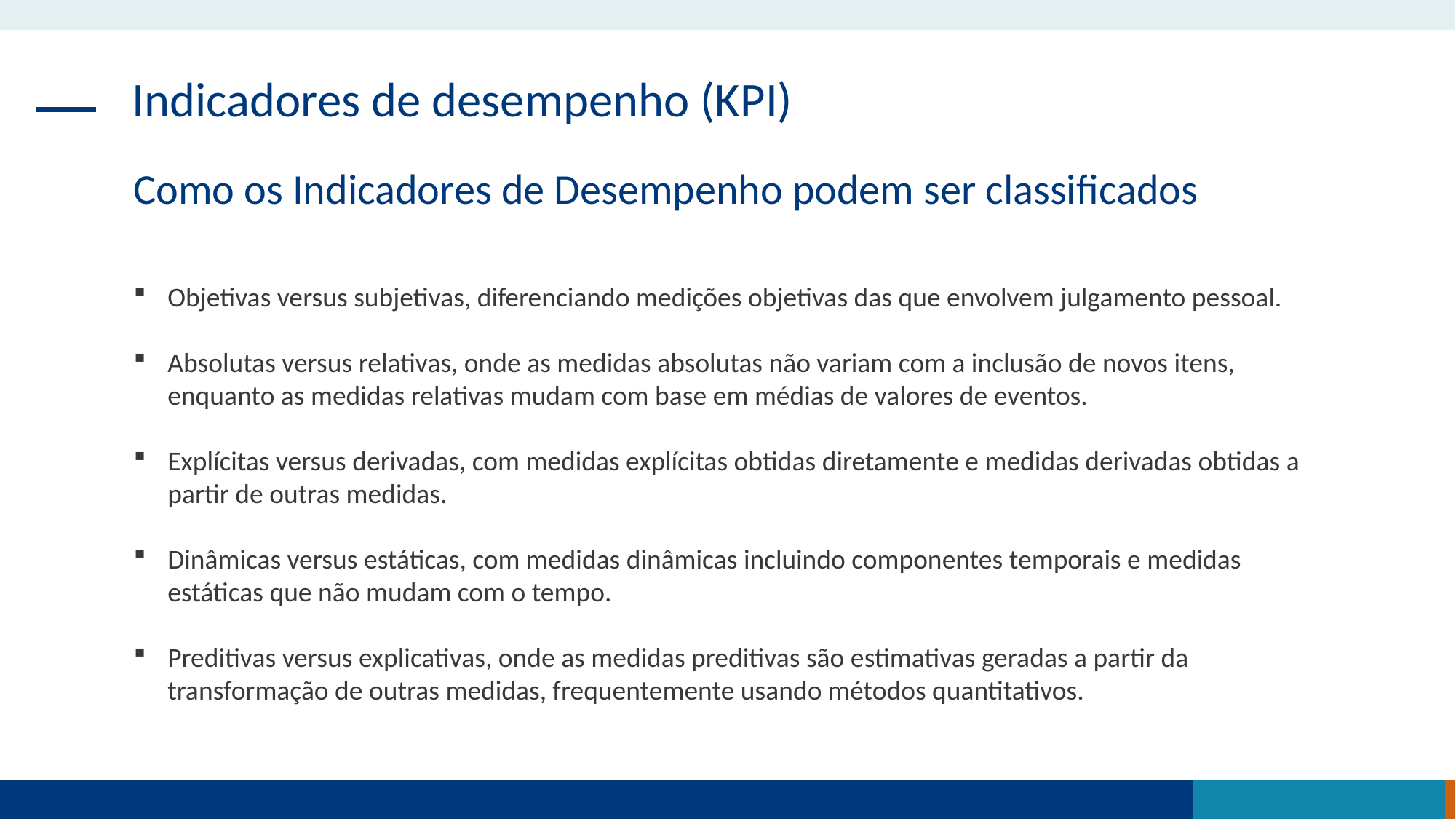

Indicadores de desempenho (KPI)

Como os Indicadores de Desempenho podem ser classificados
Objetivas versus subjetivas, diferenciando medições objetivas das que envolvem julgamento pessoal.

Absolutas versus relativas, onde as medidas absolutas não variam com a inclusão de novos itens, enquanto as medidas relativas mudam com base em médias de valores de eventos.

Explícitas versus derivadas, com medidas explícitas obtidas diretamente e medidas derivadas obtidas a partir de outras medidas.

Dinâmicas versus estáticas, com medidas dinâmicas incluindo componentes temporais e medidas estáticas que não mudam com o tempo.

Preditivas versus explicativas, onde as medidas preditivas são estimativas geradas a partir da transformação de outras medidas, frequentemente usando métodos quantitativos.